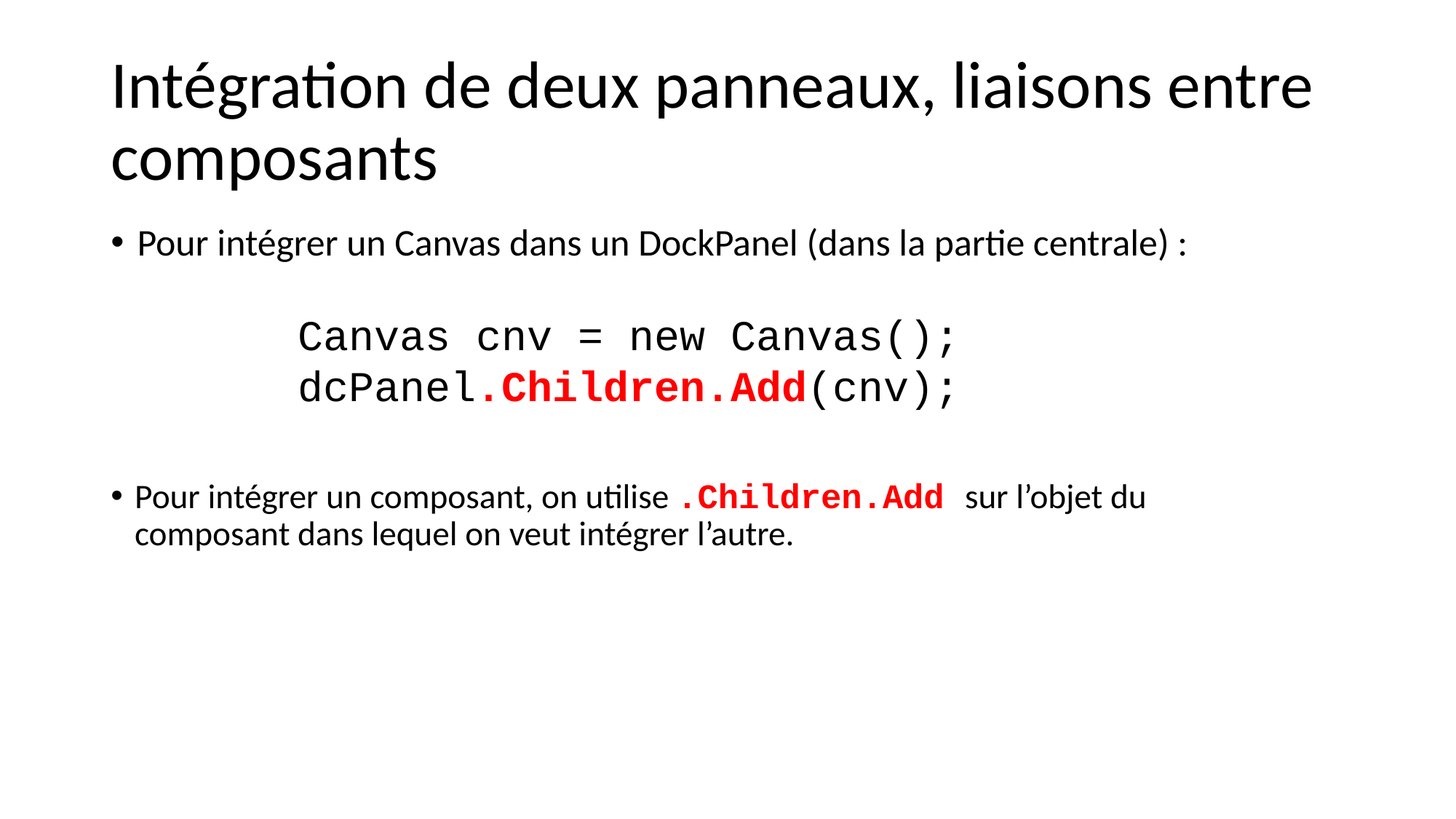

# Intégration de deux panneaux, liaisons entre composants
Pour intégrer un Canvas dans un DockPanel (dans la partie centrale) :

Canvas cnv = new Canvas();
dcPanel.Children.Add(cnv);
Pour intégrer un composant, on utilise .Children.Add sur l’objet du composant dans lequel on veut intégrer l’autre.